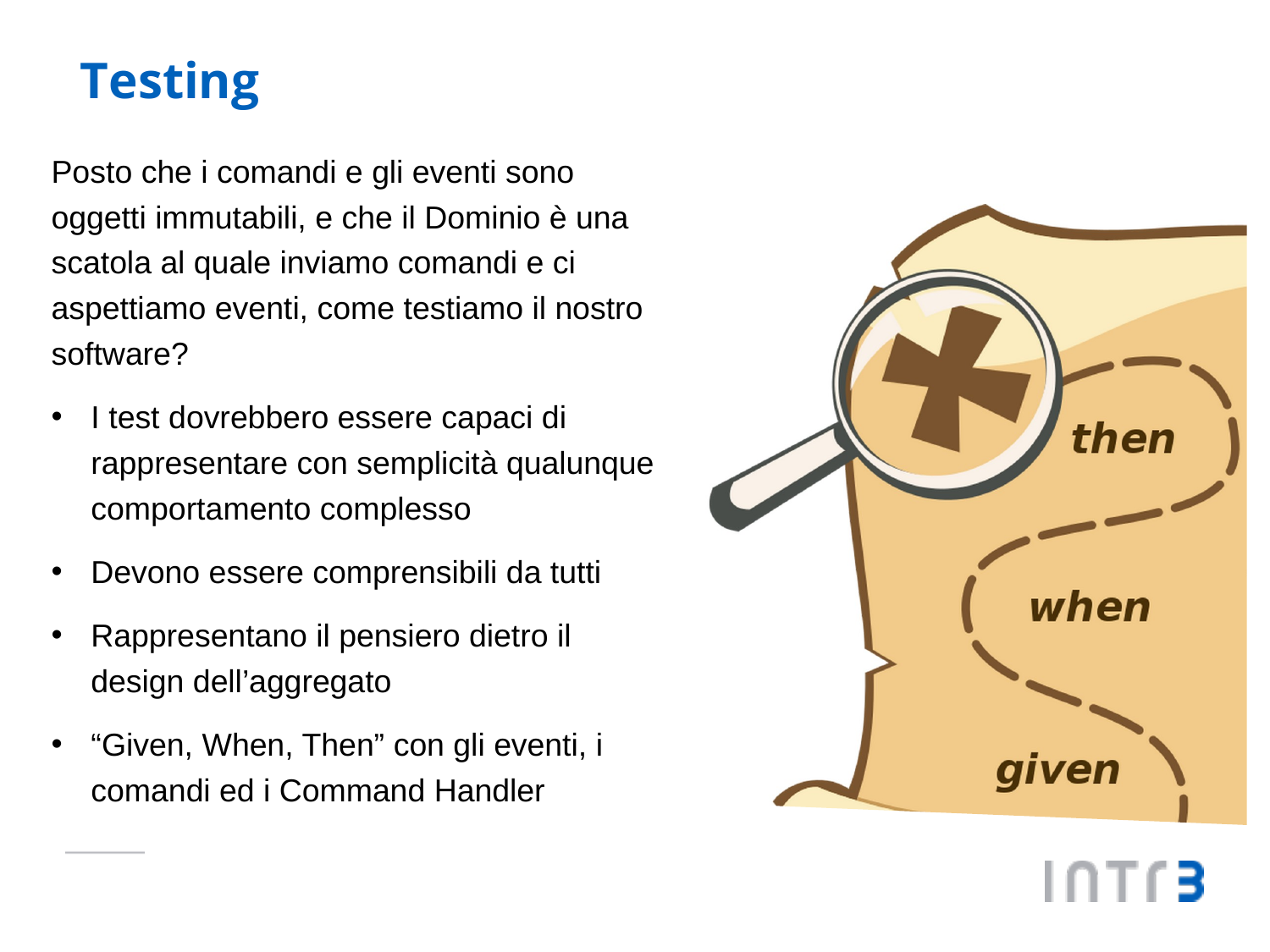

# Testing
Posto che i comandi e gli eventi sono oggetti immutabili, e che il Dominio è una scatola al quale inviamo comandi e ci aspettiamo eventi, come testiamo il nostro software?
I test dovrebbero essere capaci di rappresentare con semplicità qualunque comportamento complesso
Devono essere comprensibili da tutti
Rappresentano il pensiero dietro il design dell’aggregato
“Given, When, Then” con gli eventi, i comandi ed i Command Handler